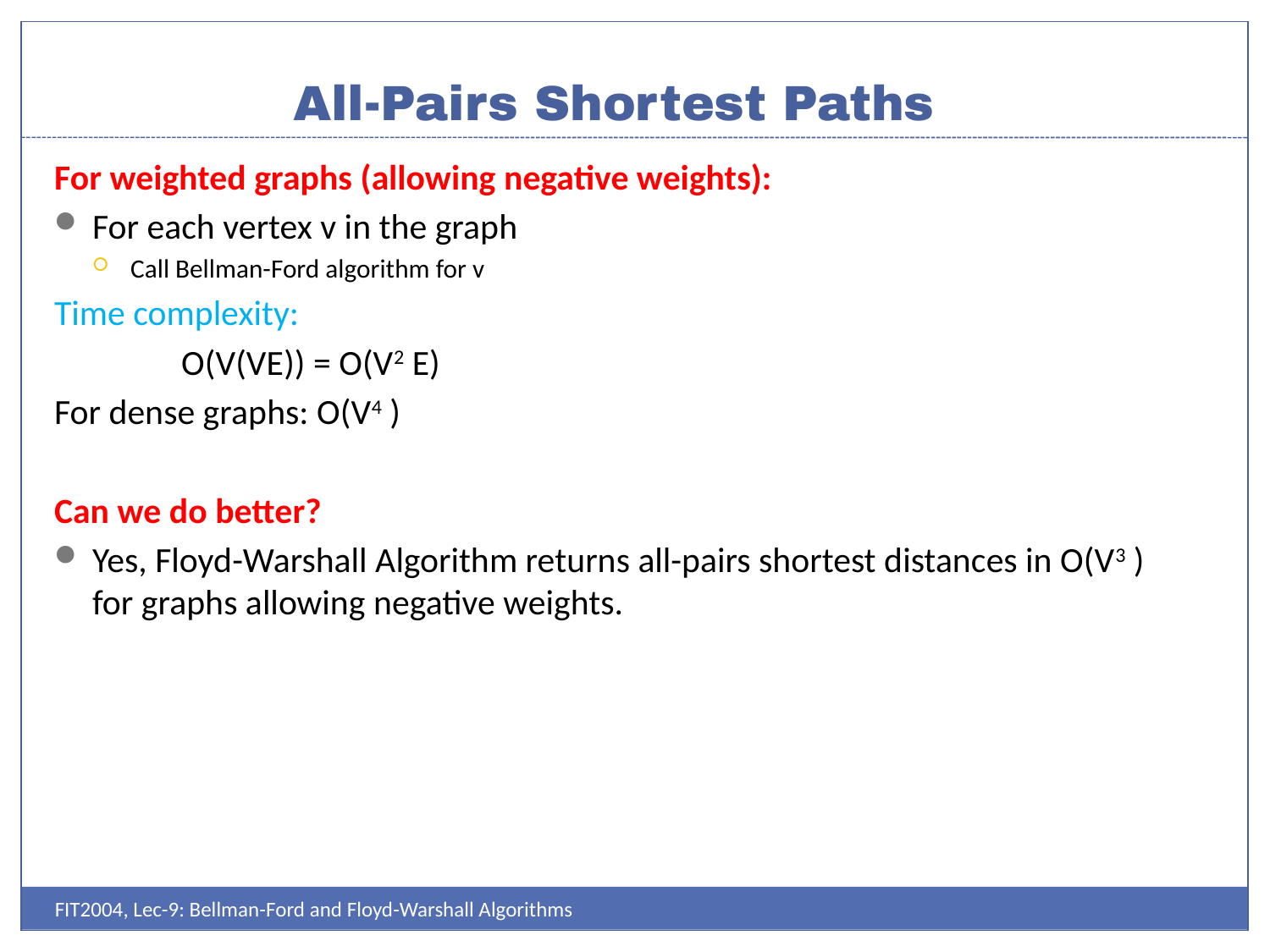

# All-Pairs Shortest Paths
For weighted graphs (allowing negative weights):
For each vertex v in the graph
Call Bellman-Ford algorithm for v
Time complexity:
	O(V(VE)) = O(V2 E)
For dense graphs: O(V4 )

Can we do better?
Yes, Floyd-Warshall Algorithm returns all-pairs shortest distances in O(V3 ) for graphs allowing negative weights.
FIT2004, Lec-9: Bellman-Ford and Floyd-Warshall Algorithms